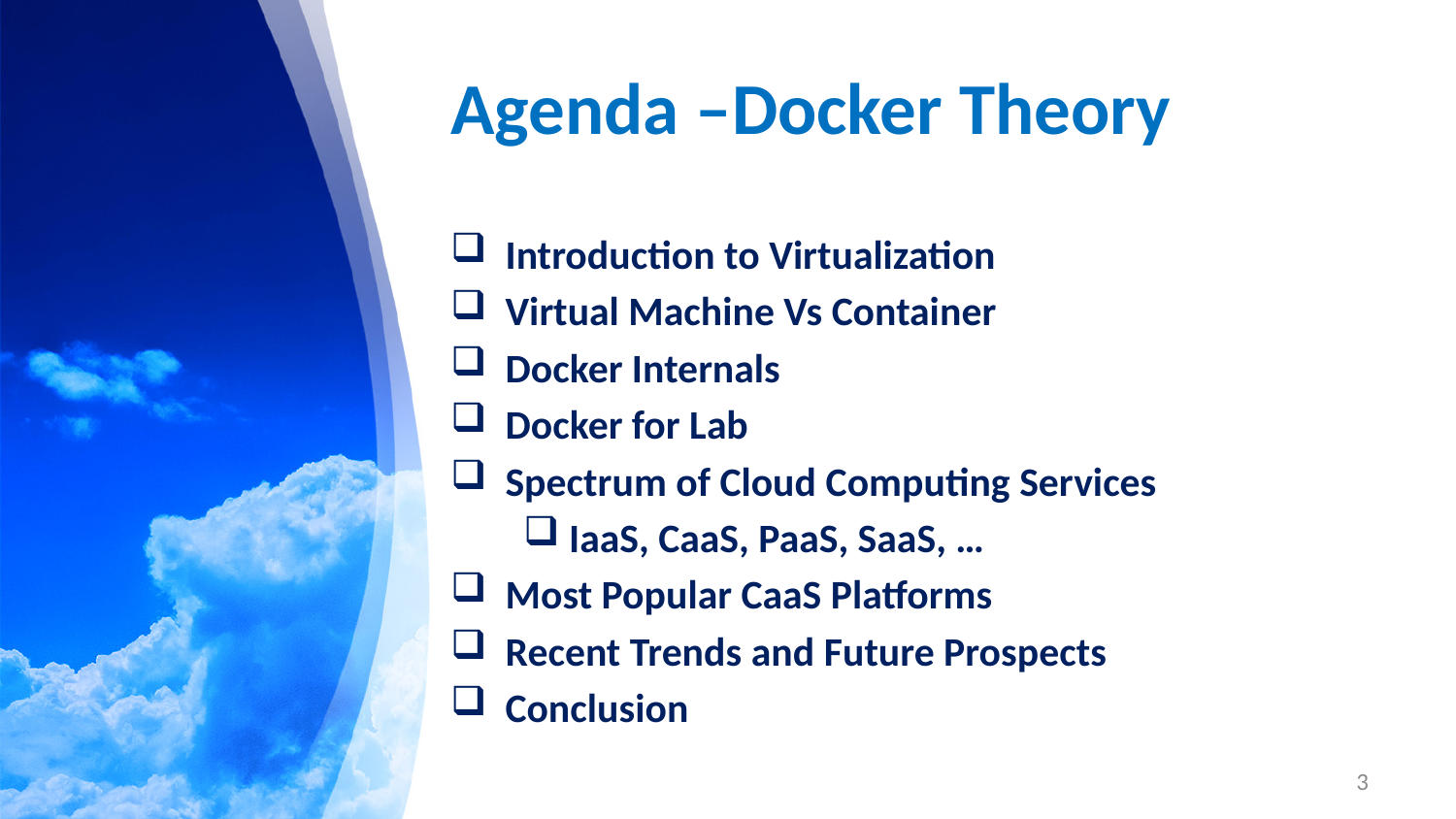

# Agenda –Docker Theory
Introduction to Virtualization
Virtual Machine Vs Container
Docker Internals
Docker for Lab
Spectrum of Cloud Computing Services
IaaS, CaaS, PaaS, SaaS, …
Most Popular CaaS Platforms
Recent Trends and Future Prospects
Conclusion
3